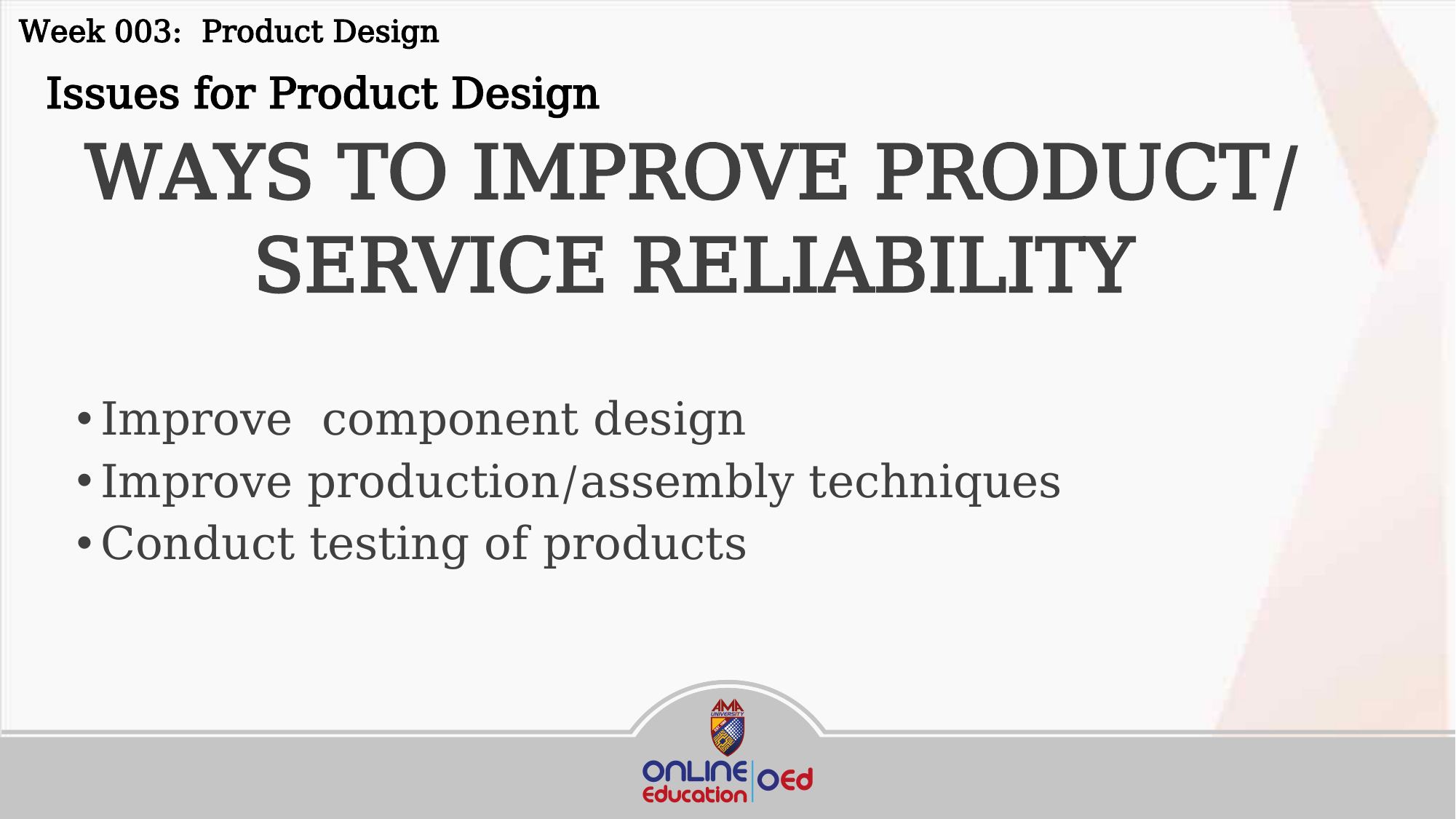

Week 003:  Product Design
  Issues for Product Design
WAYS TO IMPROVE PRODUCT/
SERVICE RELIABILITY

Improve  component design
Improve production/assembly techniques
Conduct testing of products